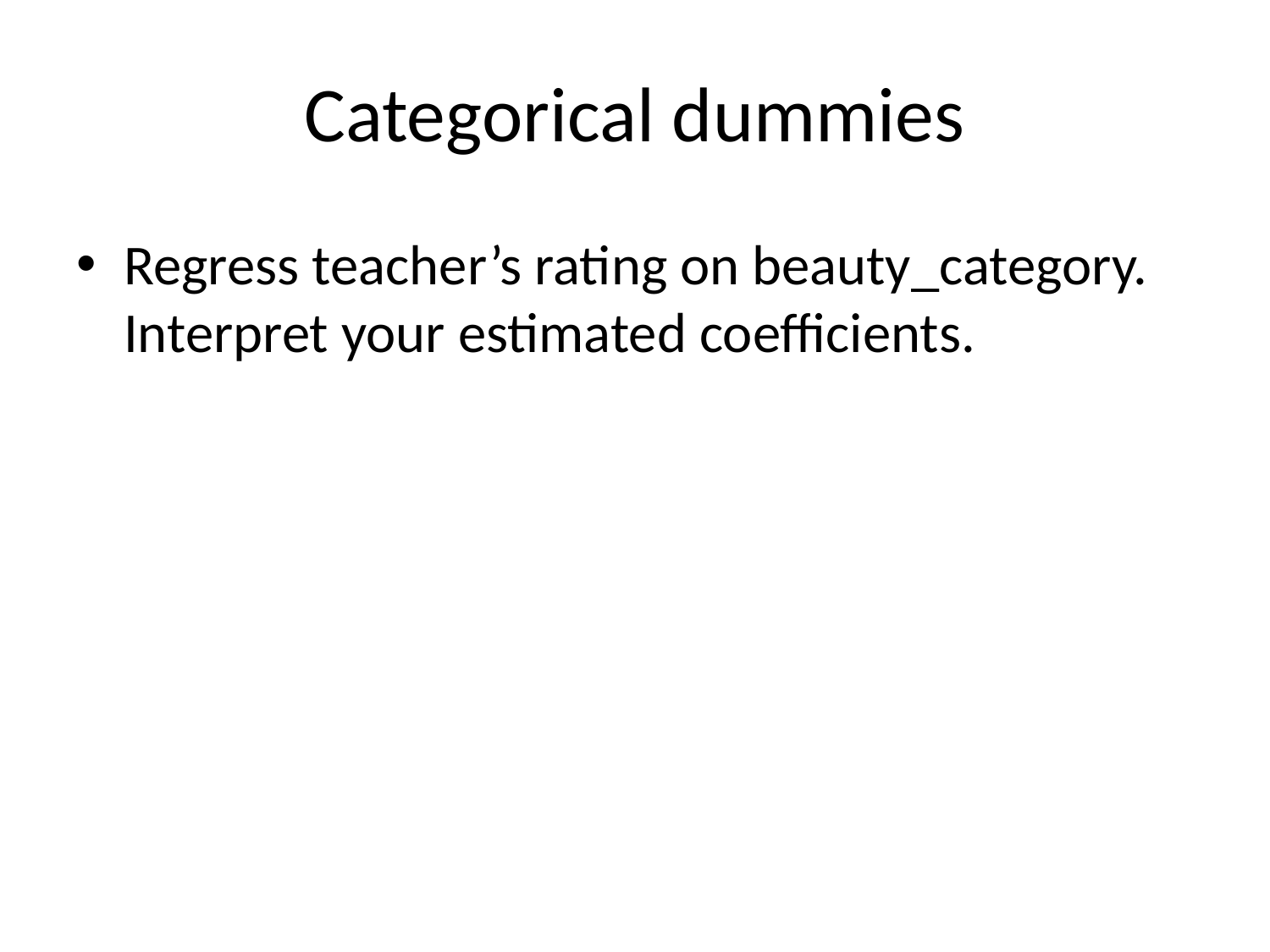

# Categorical dummies
Regress teacher’s rating on beauty_category. Interpret your estimated coefficients.